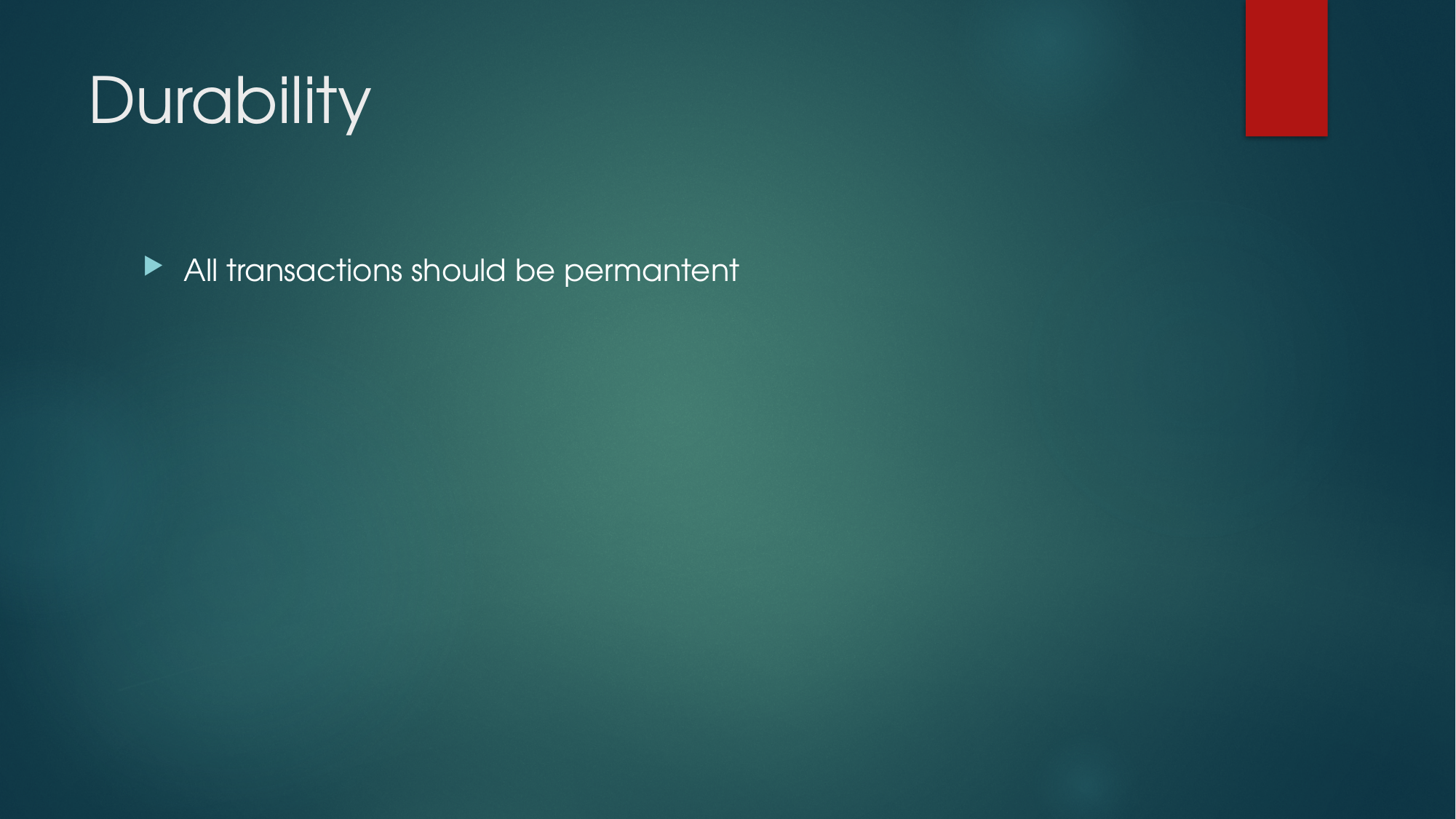

# Durability
All transactions should be permantent